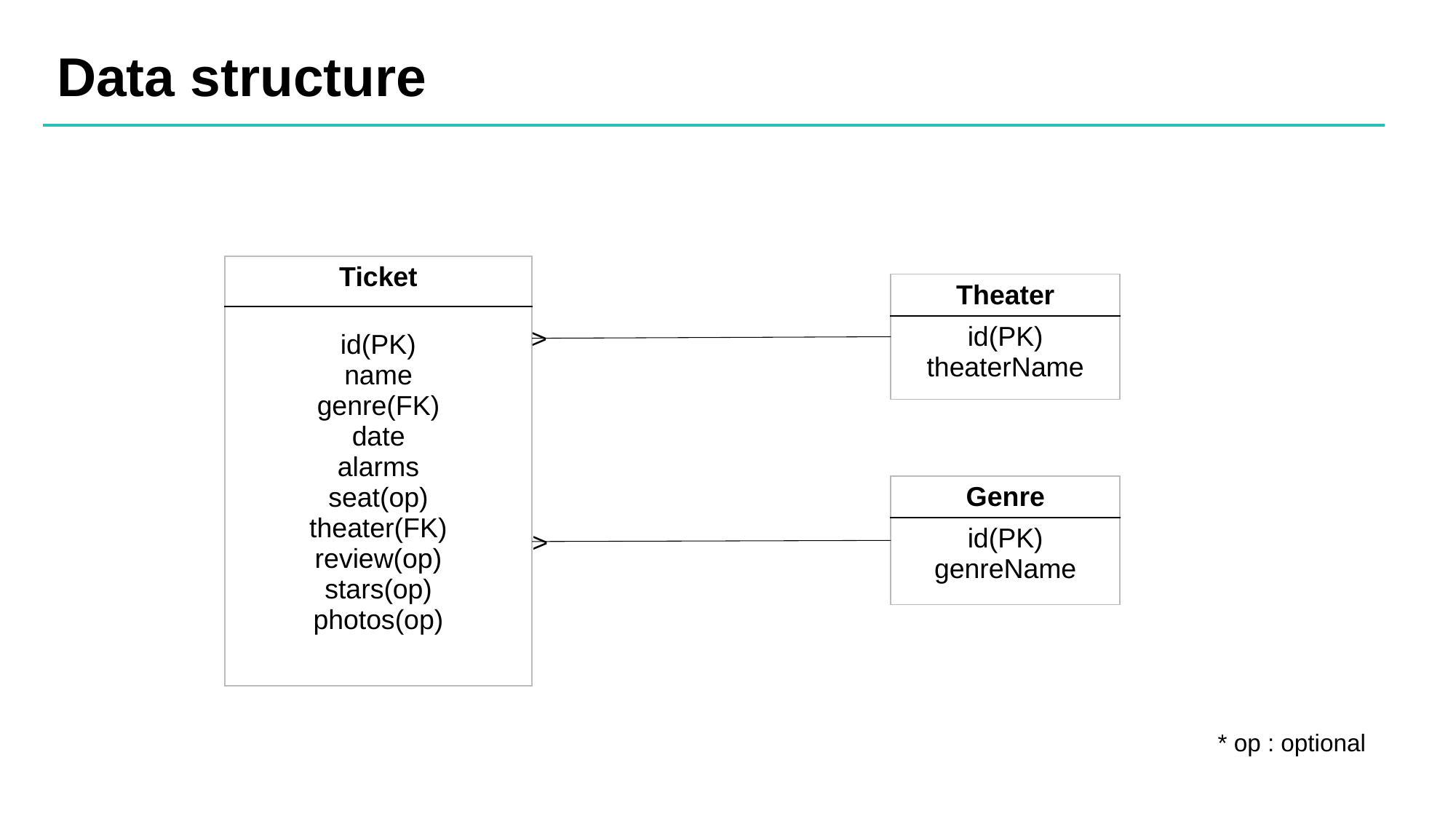

Data structure

| Ticket |
| --- |
| id(PK) name genre(FK) date alarms seat(op) theater(FK) review(op) stars(op) photos(op) |
| Theater |
| --- |
| id(PK) theaterName |
>
| Genre |
| --- |
| id(PK) genreName |
>
* op : optional